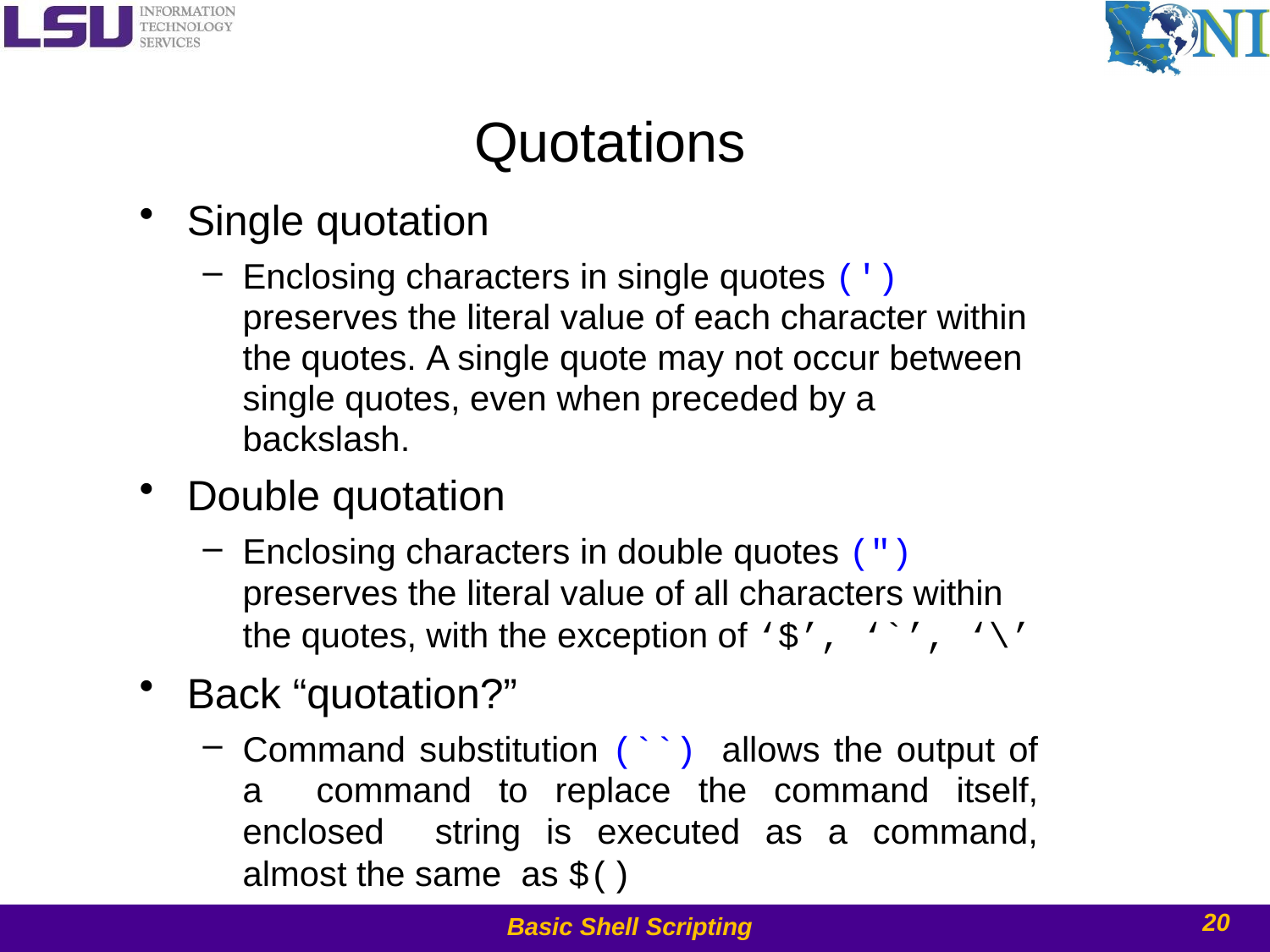

# Quotations
Single quotation
Enclosing characters in single quotes (')  preserves the literal value of each character within  the quotes. A single quote may not occur between  single quotes, even when preceded by a backslash.
Double quotation
Enclosing characters in double quotes (")  preserves the literal value of all characters within  the quotes, with the exception of ‘$’, ‘`’, ‘\’
Back “quotation?”
Command substitution (``) allows the output of a  command to replace the command itself, enclosed  string is executed as a command, almost the same  as $()
20
Basic Shell Scripting